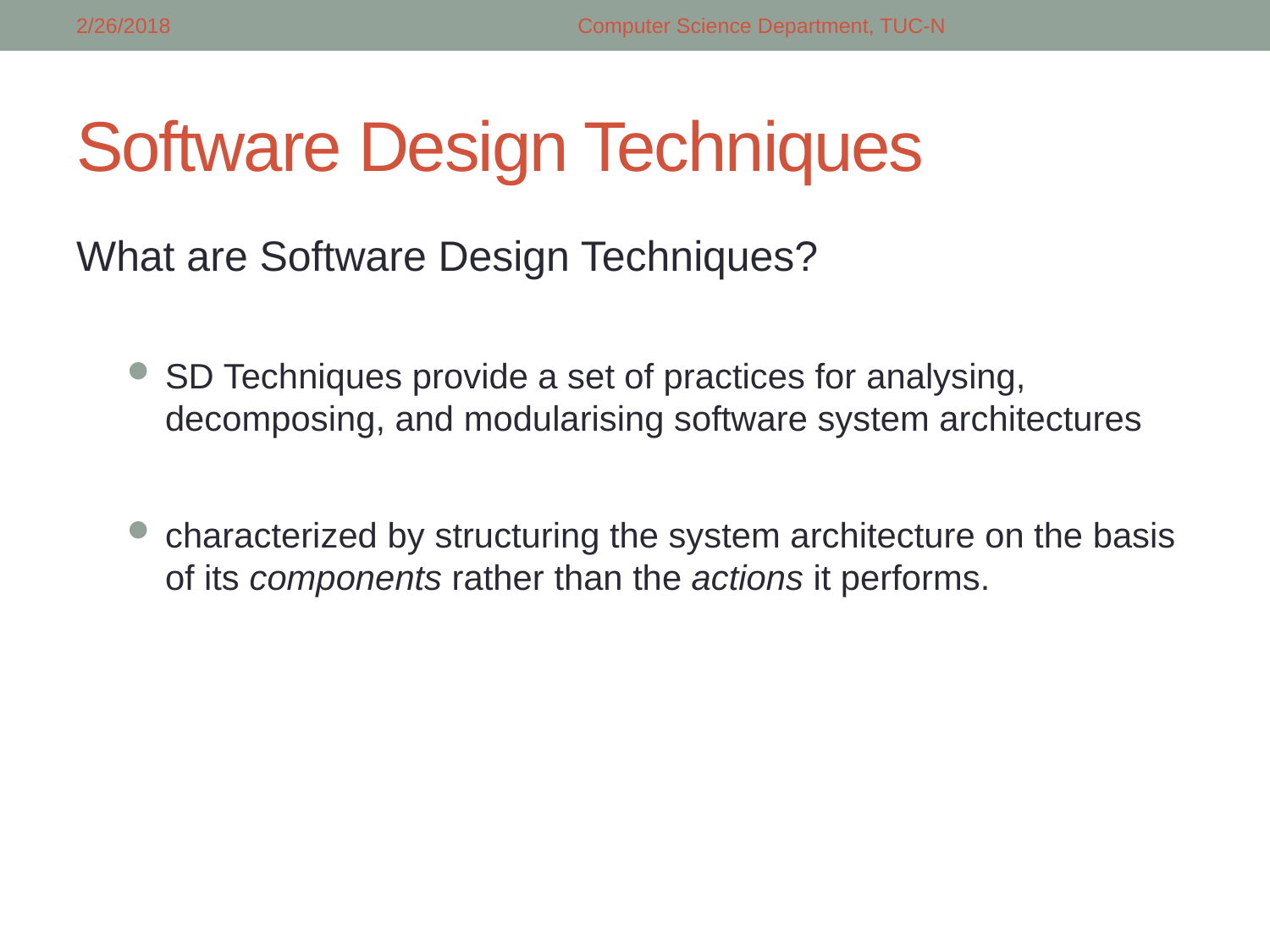

2/26/2018
Computer Science Department, TUC-N
# Software Design Techniques
What are Software Design Techniques?

SD Techniques provide a set of practices for analysing, decomposing, and modularising software system architectures

characterized by structuring the system architecture on the basis of its components rather than the actions it performs.